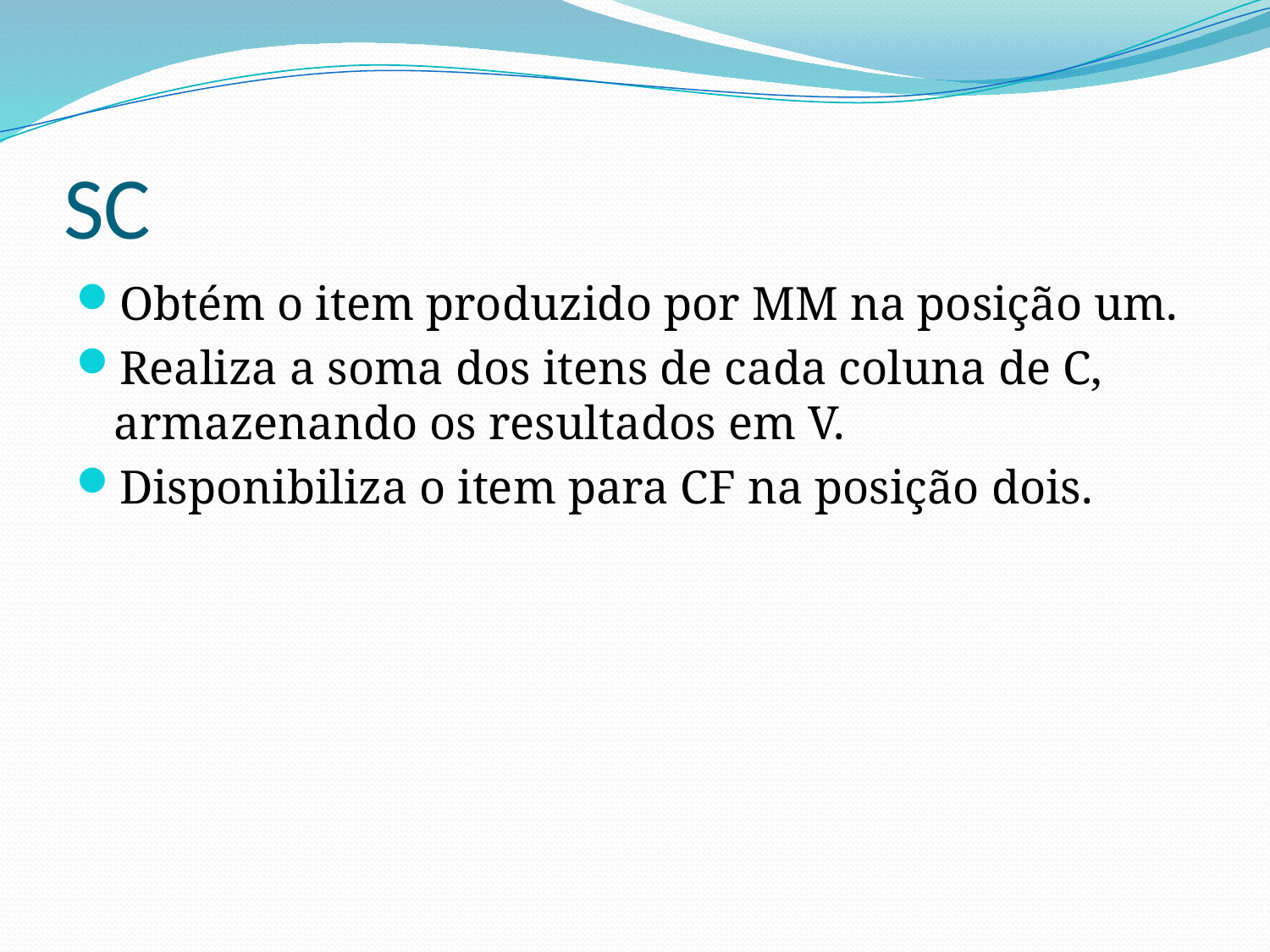

# SC
Obtém o item produzido por MM na posição um.
Realiza a soma dos itens de cada coluna de C, armazenando os resultados em V.
Disponibiliza o item para CF na posição dois.